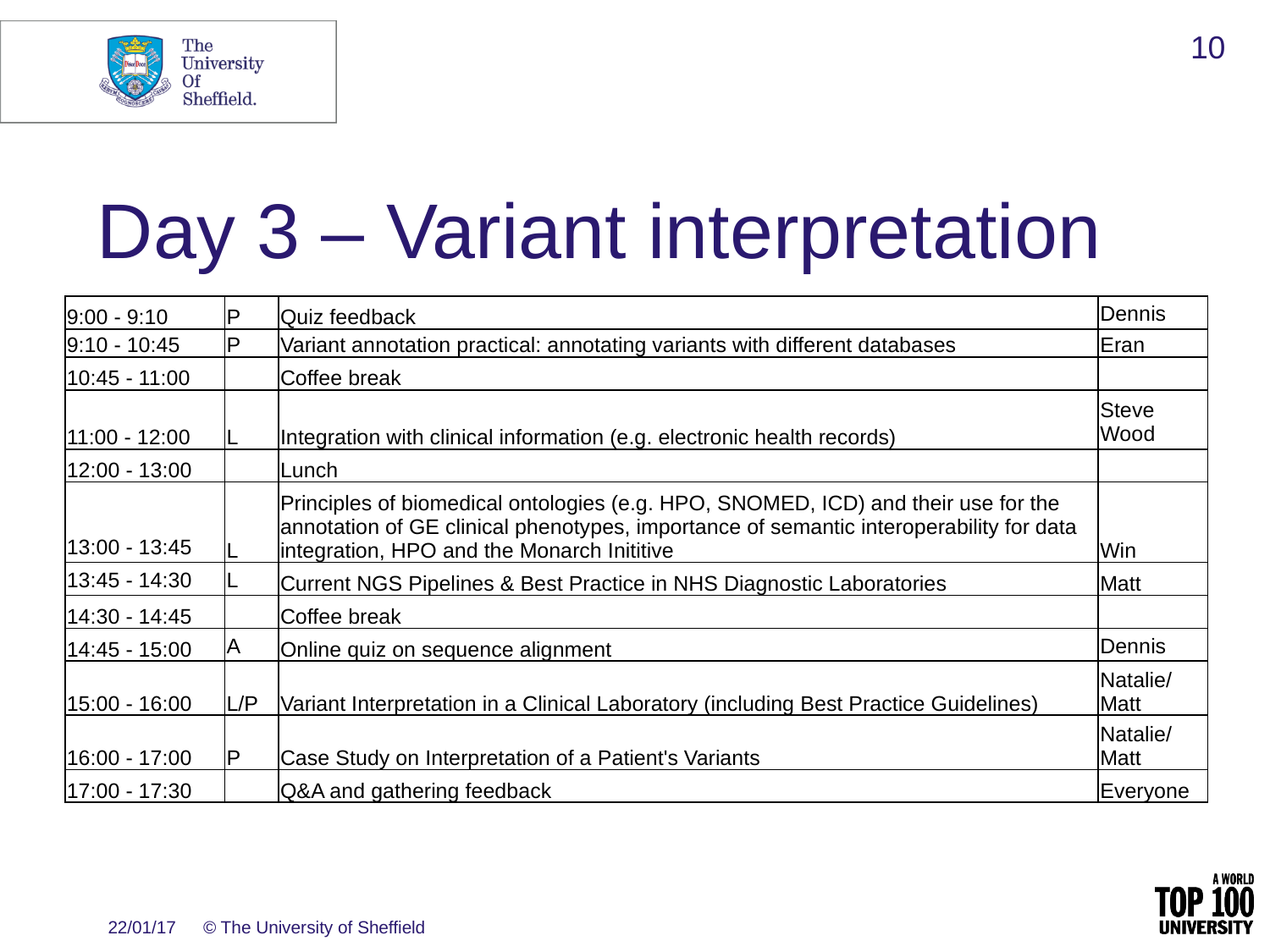

10
# Day 3 – Variant interpretation
| 9:00 - 9:10 | P | Quiz feedback | Dennis |
| --- | --- | --- | --- |
| 9:10 - 10:45 | P | Variant annotation practical: annotating variants with different databases | Eran |
| 10:45 - 11:00 |  | Coffee break |  |
| 11:00 - 12:00 | L | Integration with clinical information (e.g. electronic health records) | Steve Wood |
| 12:00 - 13:00 |  | Lunch |  |
| 13:00 - 13:45 | L | Principles of biomedical ontologies (e.g. HPO, SNOMED, ICD) and their use for the annotation of GE clinical phenotypes, importance of semantic interoperability for data integration, HPO and the Monarch Inititive | Win |
| 13:45 - 14:30 | L | Current NGS Pipelines & Best Practice in NHS Diagnostic Laboratories | Matt |
| 14:30 - 14:45 |  | Coffee break |  |
| 14:45 - 15:00 | A | Online quiz on sequence alignment | Dennis |
| 15:00 - 16:00 | L/P | Variant Interpretation in a Clinical Laboratory (including Best Practice Guidelines) | Natalie/Matt |
| 16:00 - 17:00 | P | Case Study on Interpretation of a Patient's Variants | Natalie/Matt |
| 17:00 - 17:30 |  | Q&A and gathering feedback | Everyone |
22/01/17
© The University of Sheffield